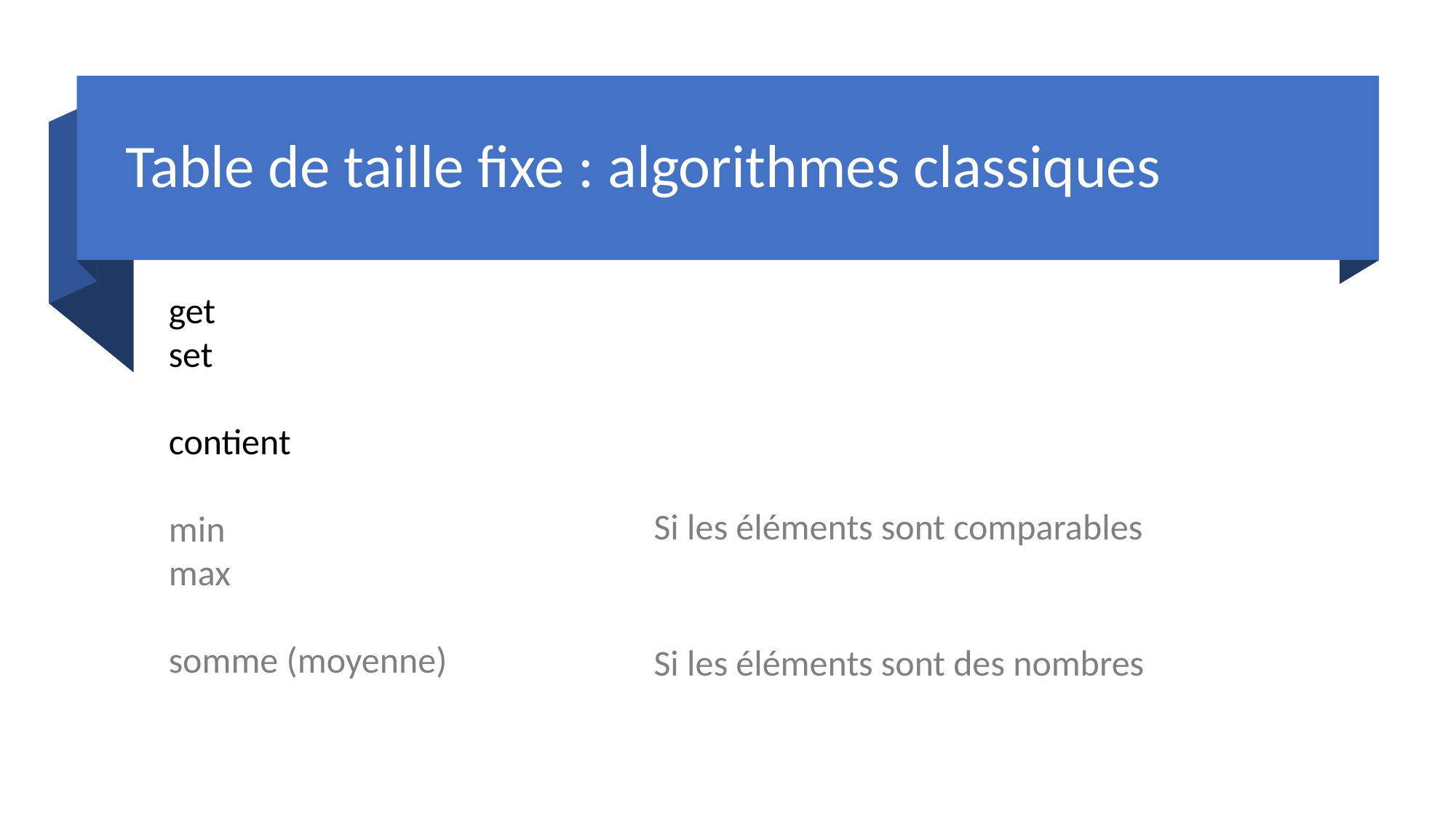

# Table de taille fixe : algorithmes classiques

get
set

contient

min
max

somme (moyenne)

Si les éléments sont comparables
Si les éléments sont des nombres